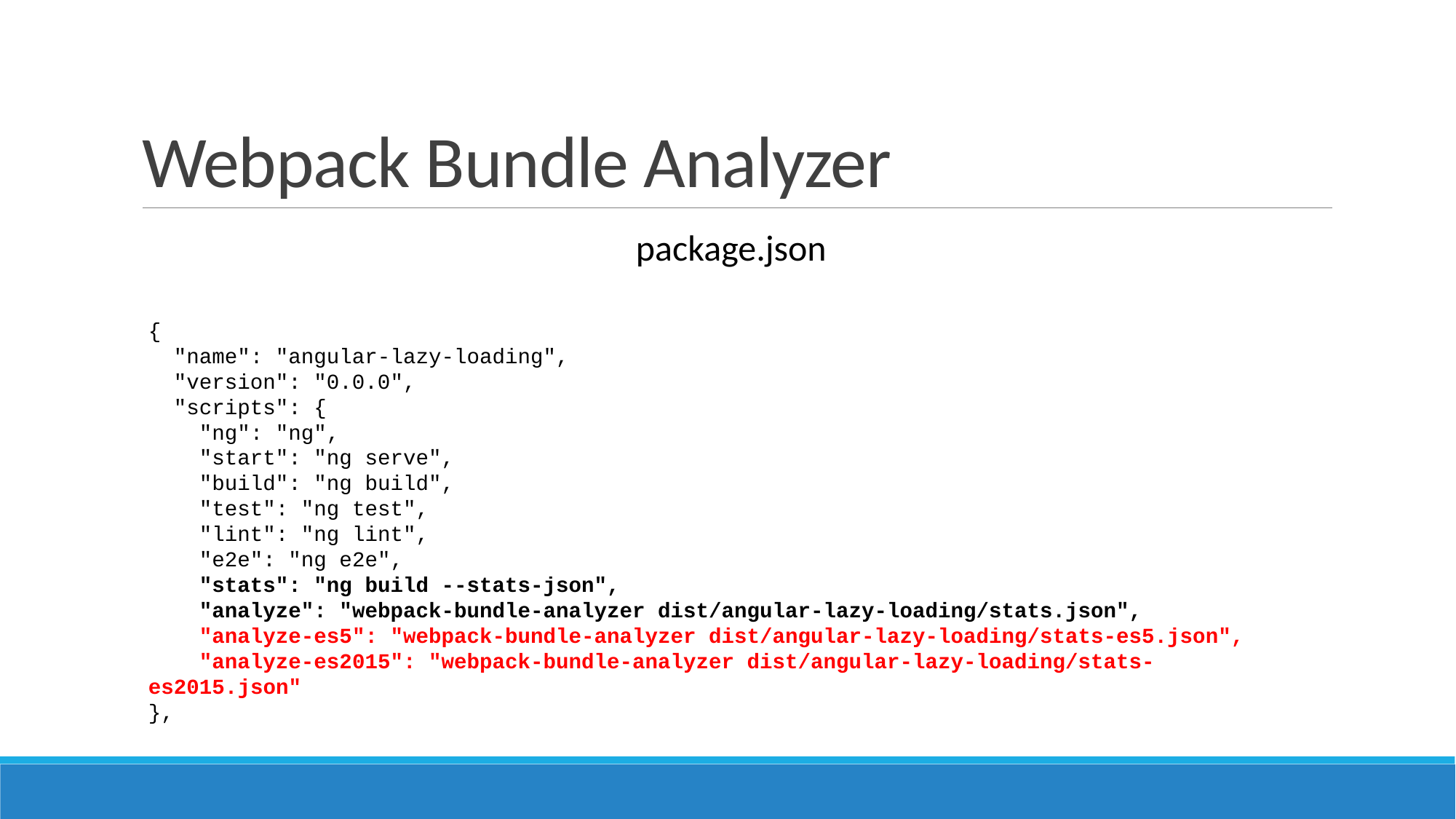

# Webpack Bundle Analyzer
package.json
{
  "name": "angular-lazy-loading",
  "version": "0.0.0",
  "scripts": {
    "ng": "ng",
    "start": "ng serve",
    "build": "ng build",
    "test": "ng test",
    "lint": "ng lint",
    "e2e": "ng e2e",
    "stats": "ng build --stats-json",
    "analyze": "webpack-bundle-analyzer dist/angular-lazy-loading/stats.json",
    "analyze-es5": "webpack-bundle-analyzer dist/angular-lazy-loading/stats-es5.json",
    "analyze-es2015": "webpack-bundle-analyzer dist/angular-lazy-loading/stats-es2015.json"
},